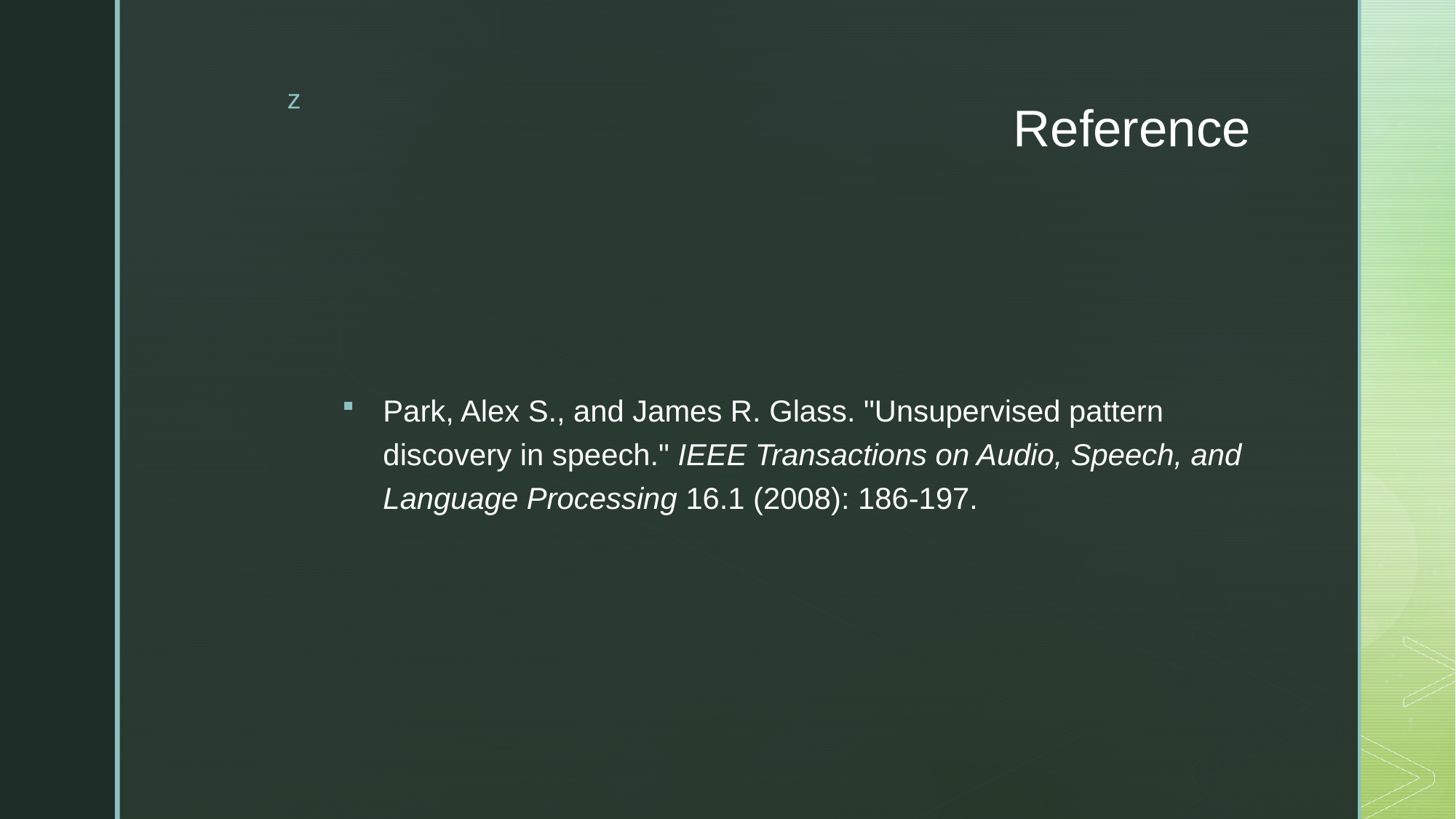

# Reference
Park, Alex S., and James R. Glass. "Unsupervised pattern discovery in speech." IEEE Transactions on Audio, Speech, and Language Processing 16.1 (2008): 186-197.